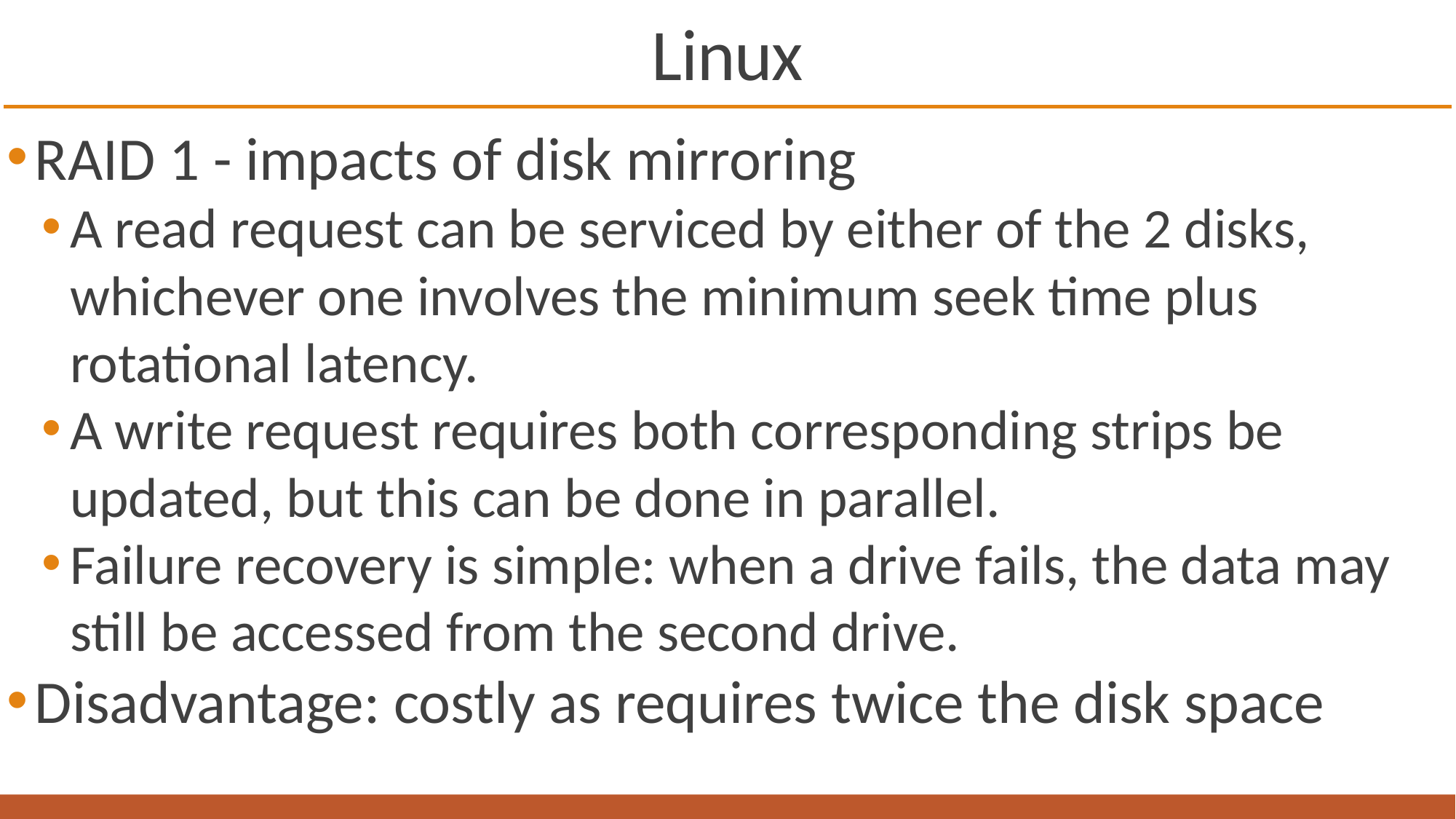

# Linux
RAID 1 - impacts of disk mirroring
A read request can be serviced by either of the 2 disks, whichever one involves the minimum seek time plus rotational latency.
A write request requires both corresponding strips be updated, but this can be done in parallel.
Failure recovery is simple: when a drive fails, the data may still be accessed from the second drive.
Disadvantage: costly as requires twice the disk space